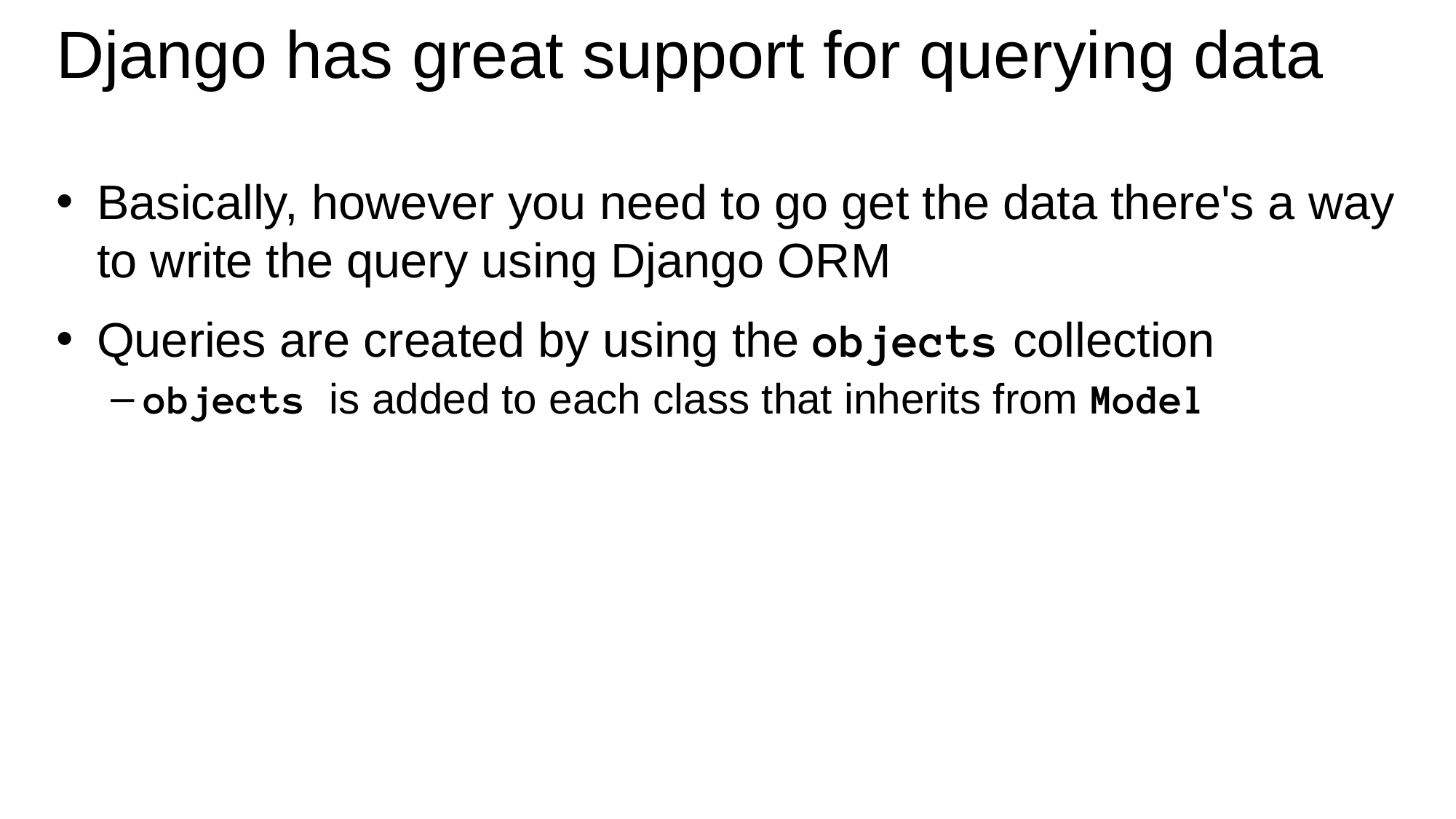

# Django has great support for querying data
Basically, however you need to go get the data there's a way to write the query using Django ORM
Queries are created by using the objects collection
objects is added to each class that inherits from Model